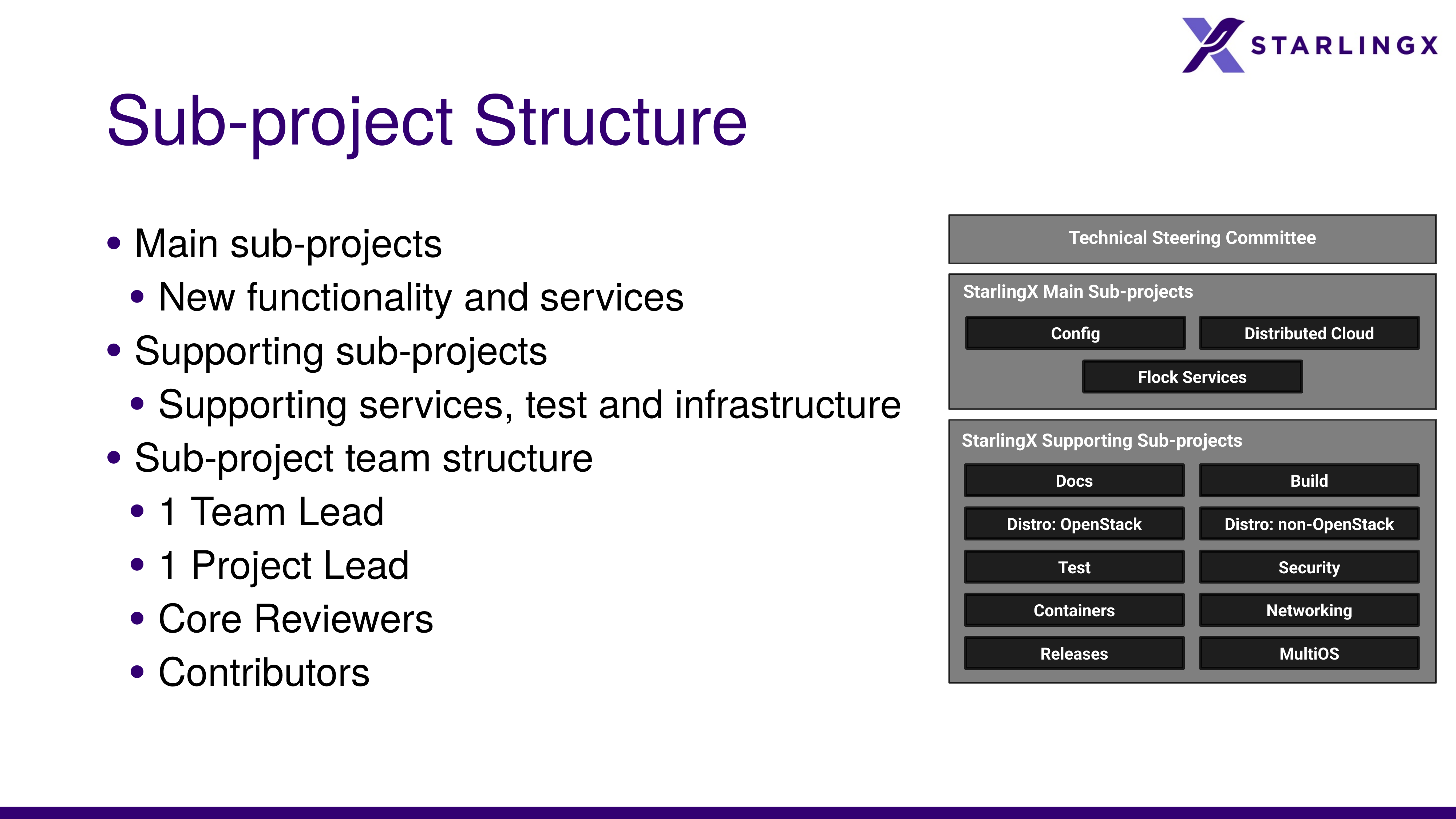

# Sub-project Structure

Technical Steering Committee

StarlingX Main Sub-projects
Config
Distributed Cloud
Flock Services

StarlingX Supporting Sub-projects
Docs
Build
Distro: OpenStack
Distro: non-OpenStack
Test
Security
Containers
Networking
Releases
MultiOS
Main sub-projects
New functionality and services
Supporting sub-projects
Supporting services, test and infrastructure
Sub-project team structure
1 Team Lead
1 Project Lead
Core Reviewers
Contributors